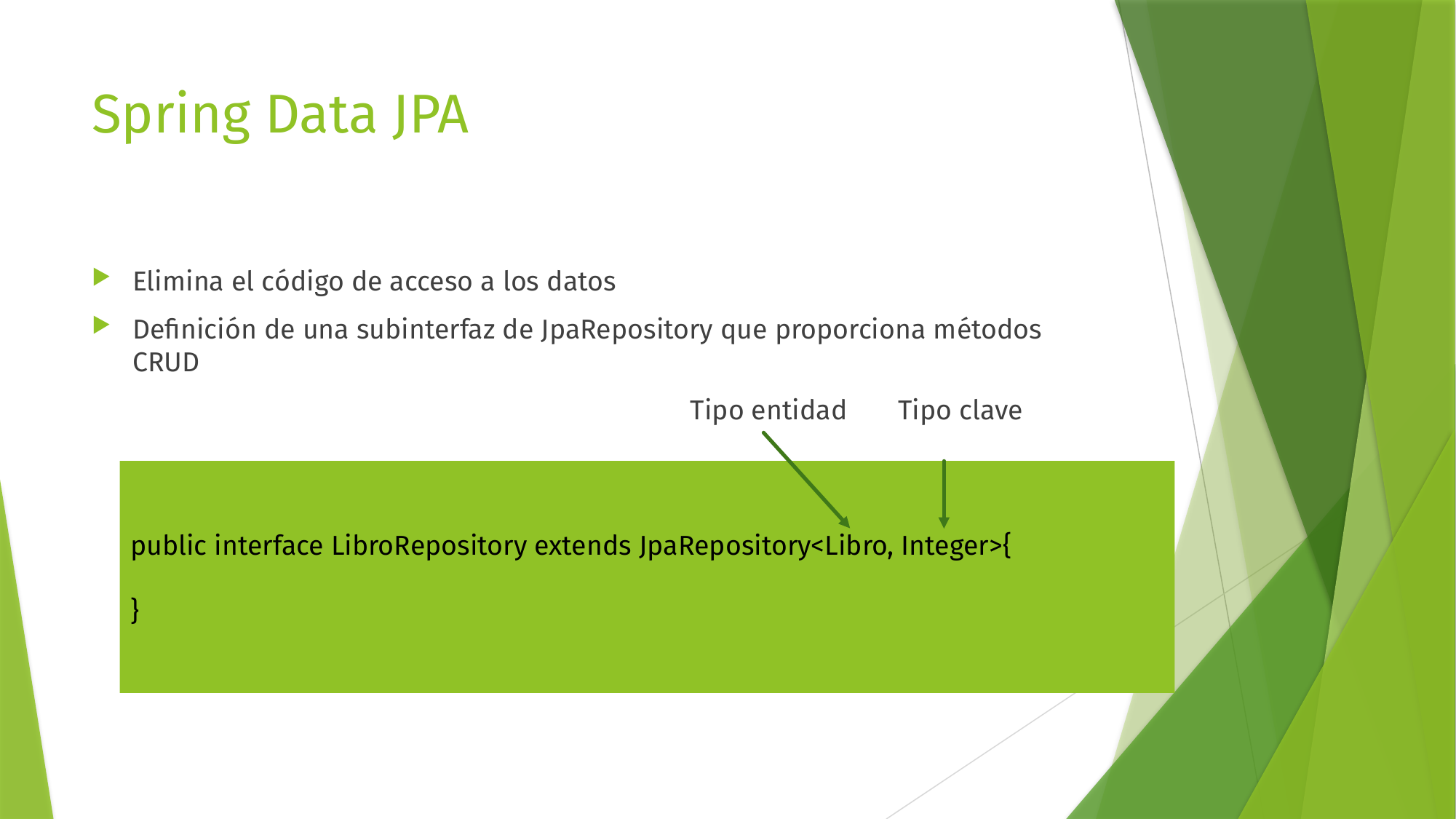

# Spring Data JPA
Elimina el código de acceso a los datos
Definición de una subinterfaz de JpaRepository que proporciona métodos CRUD
                                 Tipo entidad       Tipo clave            						        primaria
public interface LibroRepository extends JpaRepository<Libro, Integer>{

}